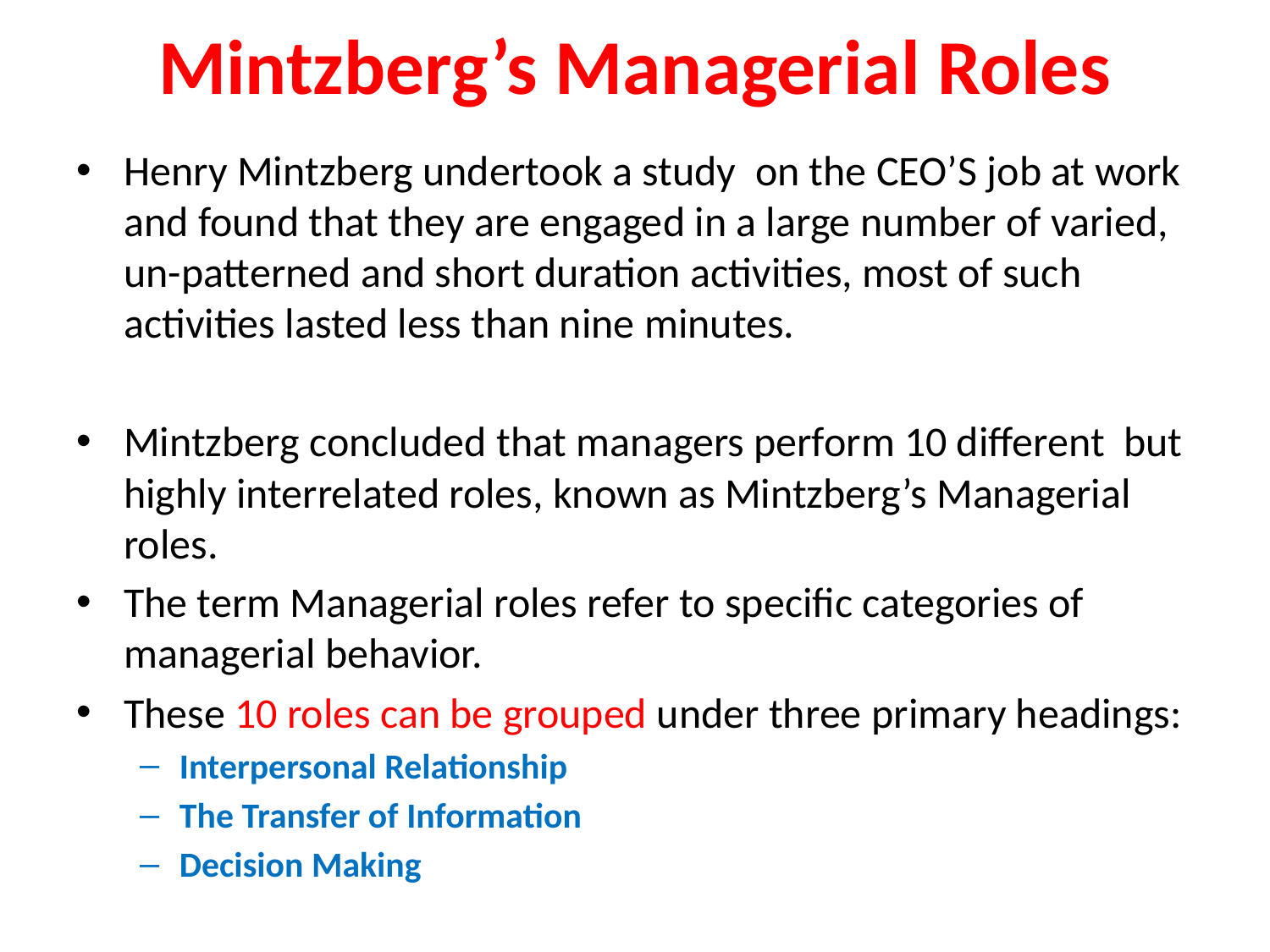

# Mintzberg’s Managerial Roles
Henry Mintzberg undertook a study  on the CEO’S job at work and found that they are engaged in a large number of varied, un-patterned and short duration activities, most of such activities lasted less than nine minutes.

Mintzberg concluded that managers perform 10 different  but highly interrelated roles, known as Mintzberg’s Managerial roles.
The term Managerial roles refer to specific categories of managerial behavior.
These 10 roles can be grouped under three primary headings:
Interpersonal Relationship
The Transfer of Information
Decision Making